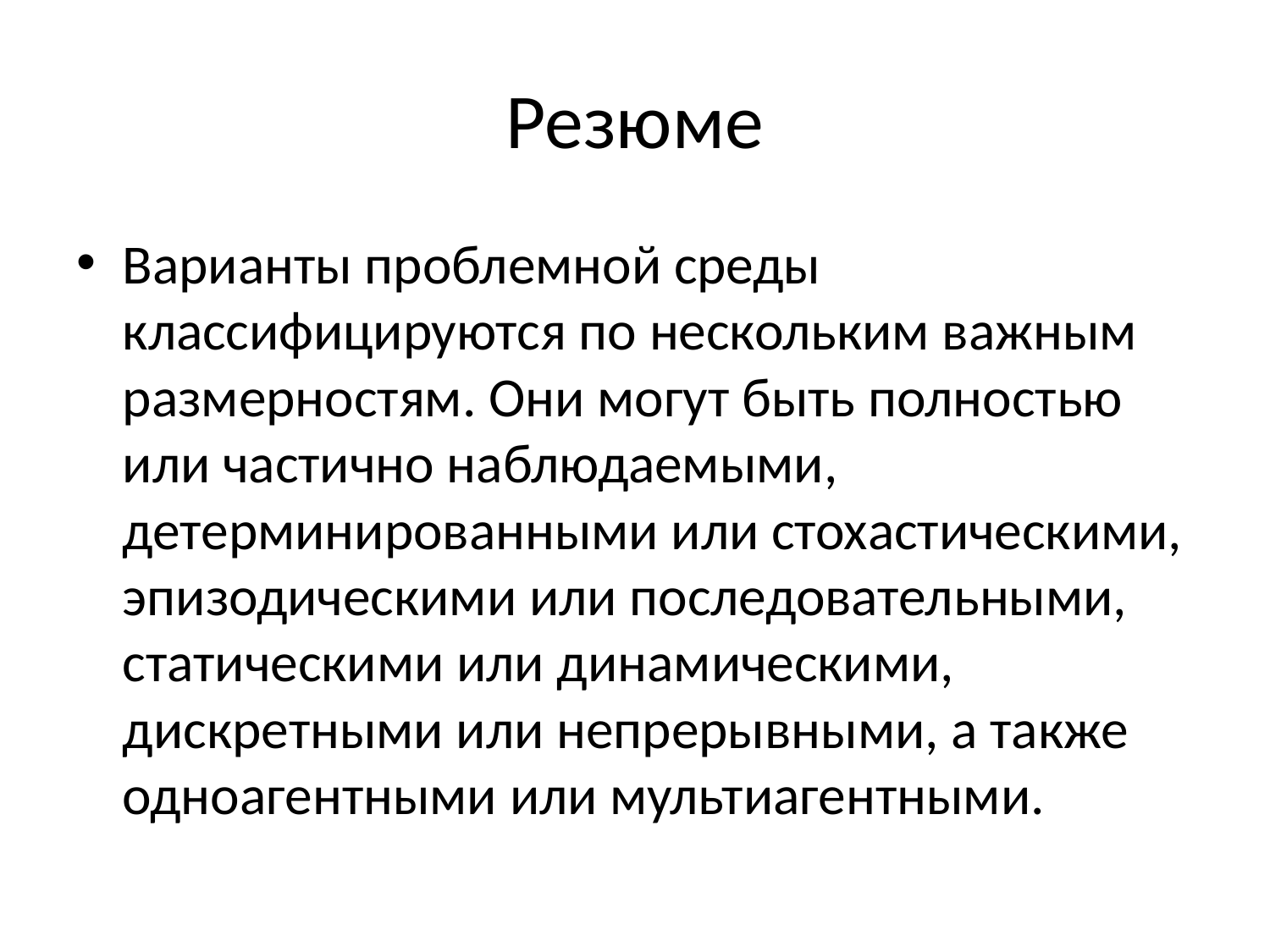

# Резюме
Варианты проблемной среды классифицируются по нескольким важным размерностям. Они могут быть полностью или частично наблюдаемыми, детерминированными или стохастическими, эпизодическими или последовательными, статическими или динамическими, дискретными или непрерывными, а также одноагентными или мультиагентными.